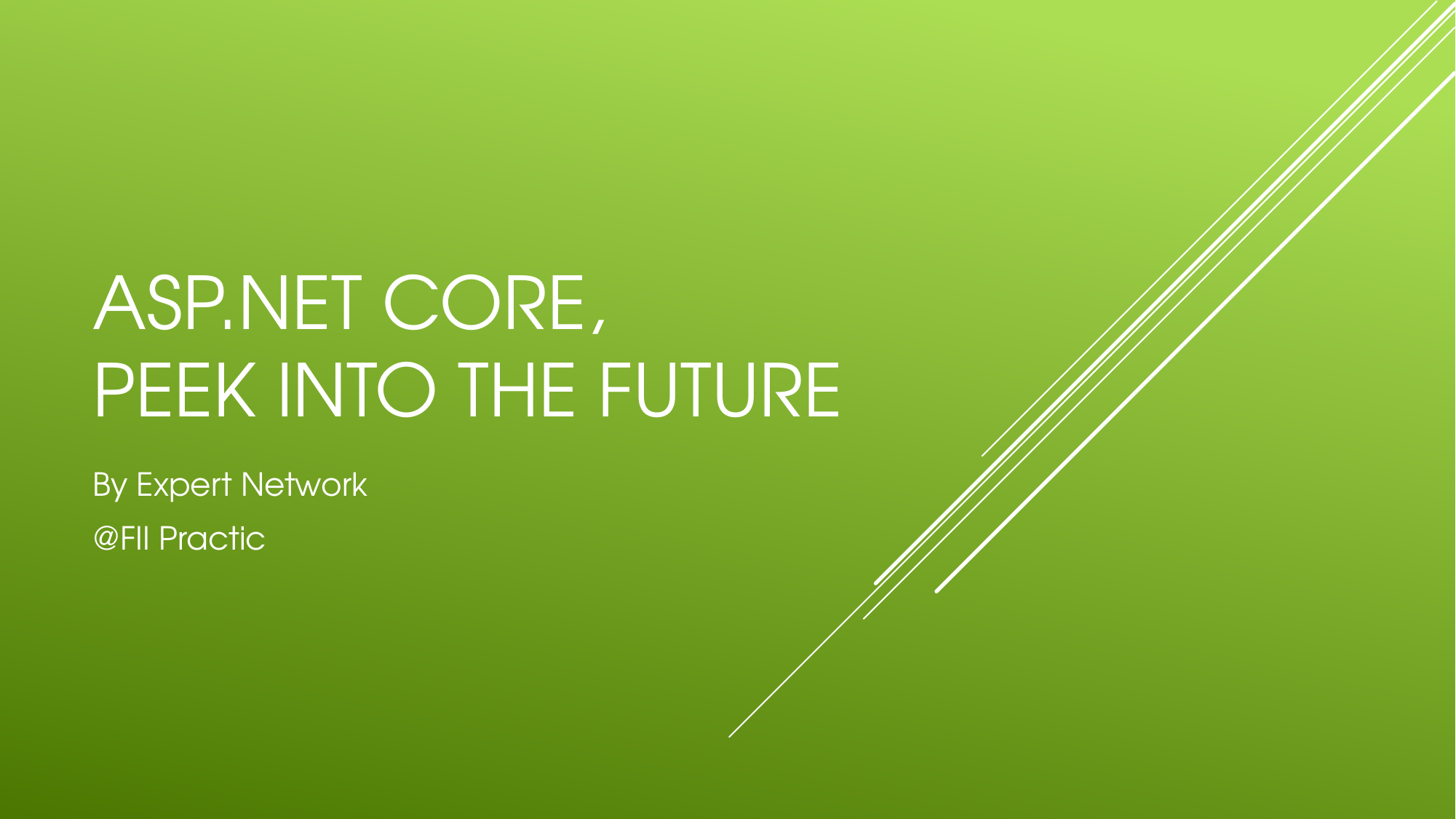

# ASP.NET Core, PEEk into the future
By Expert Network
@FII Practic